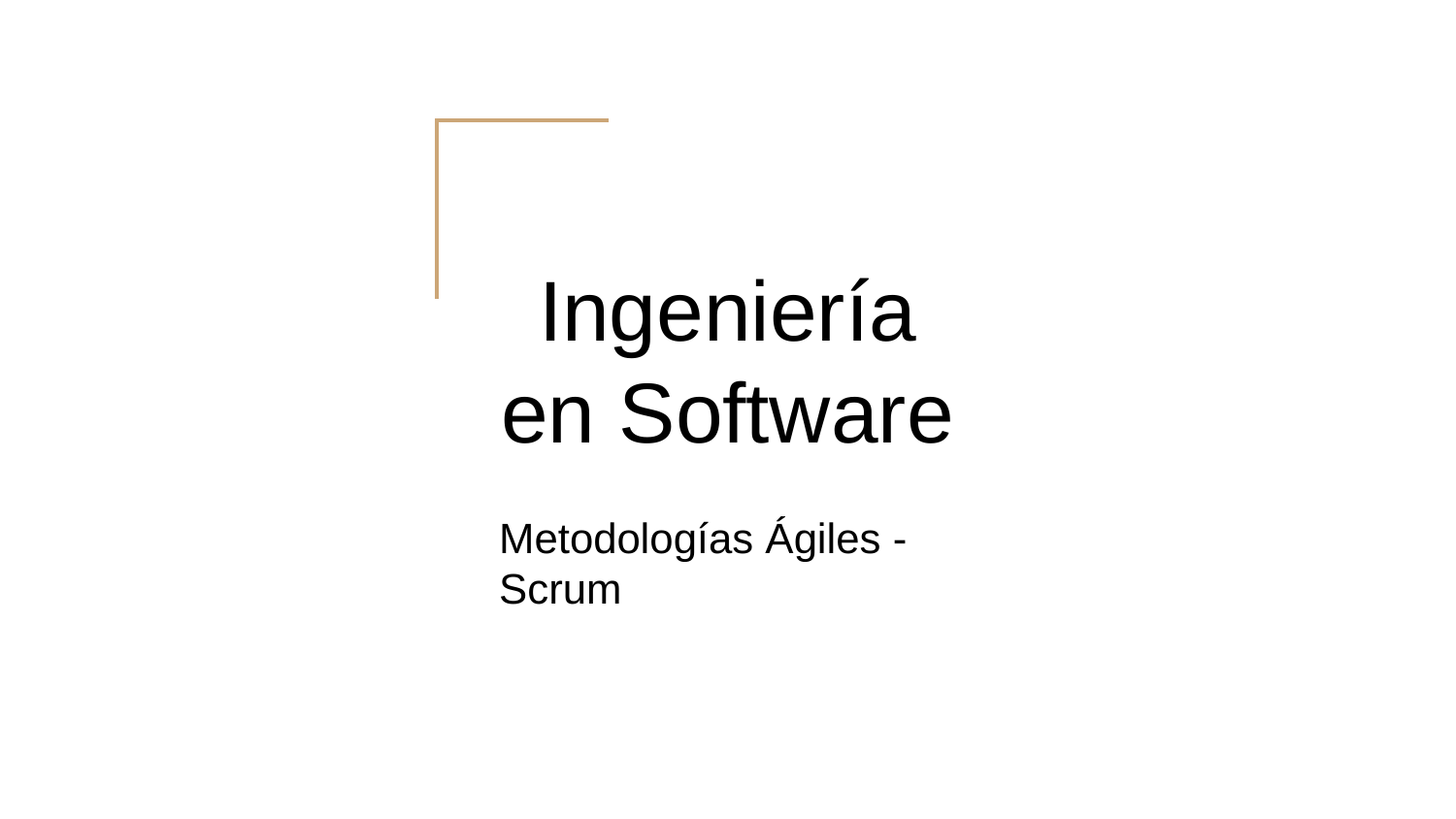

Ingeniería en Software
Metodologías Ágiles - Scrum